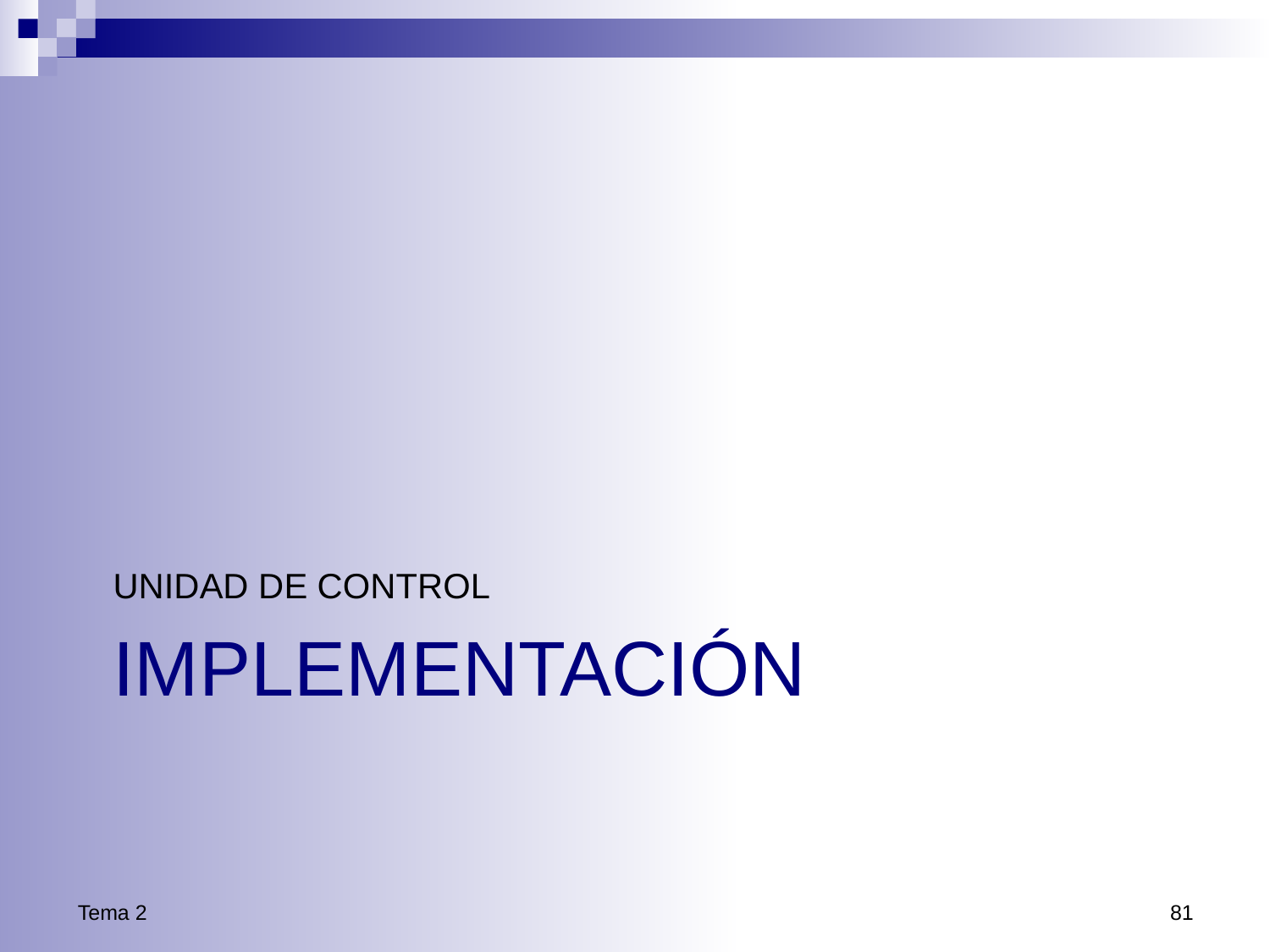

UNIDAD DE CONTROL
# IMPLEMENTACIÓN
Tema 2
81